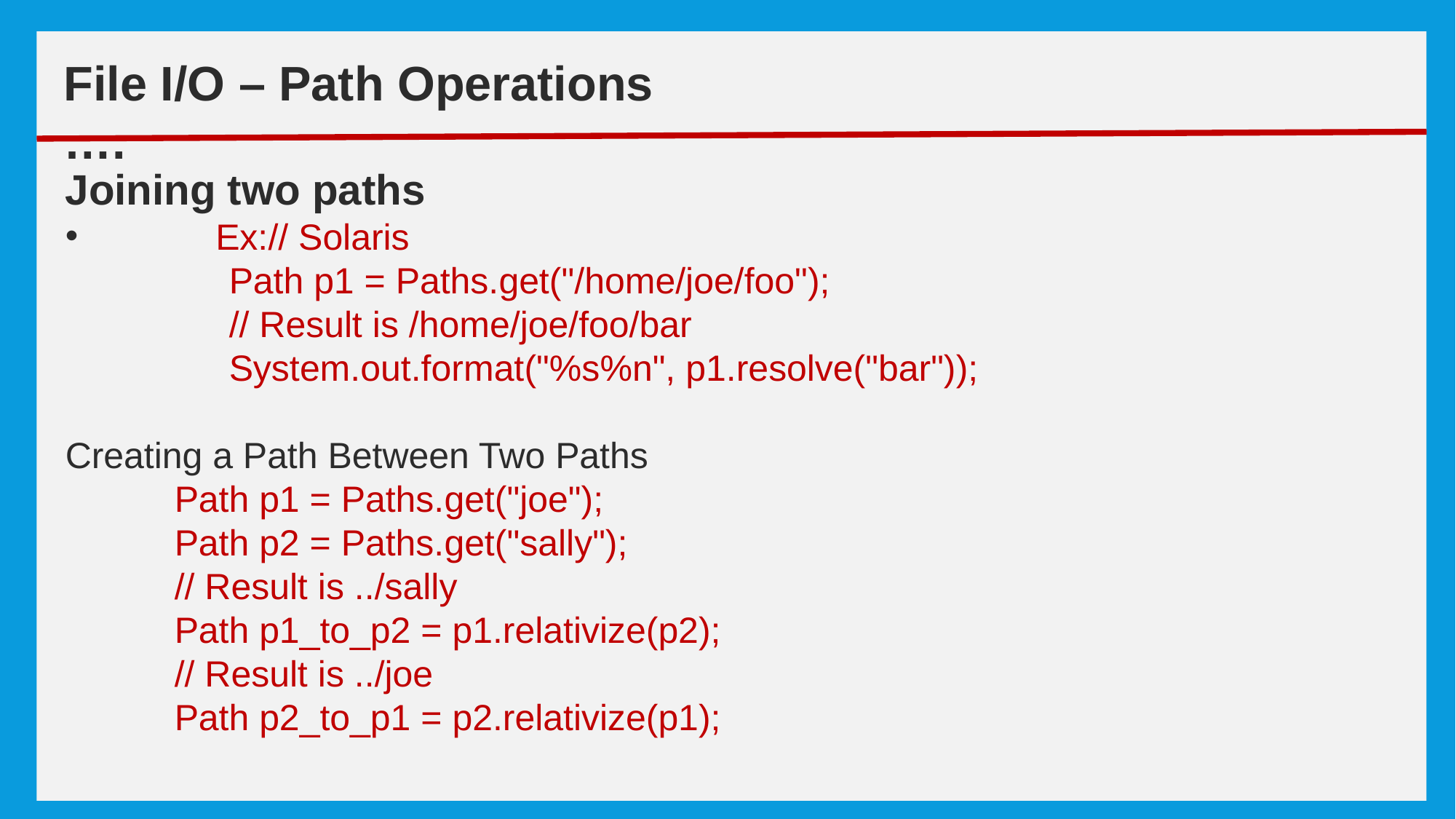

# exceptions
File I/O – Path Operations ….

Joining two paths
	Ex:// Solaris
	Path p1 = Paths.get("/home/joe/foo");
	// Result is /home/joe/foo/bar
	System.out.format("%s%n", p1.resolve("bar"));

Creating a Path Between Two Paths
Path p1 = Paths.get("joe");
Path p2 = Paths.get("sally");
// Result is ../sally
Path p1_to_p2 = p1.relativize(p2);
// Result is ../joe
Path p2_to_p1 = p2.relativize(p1);